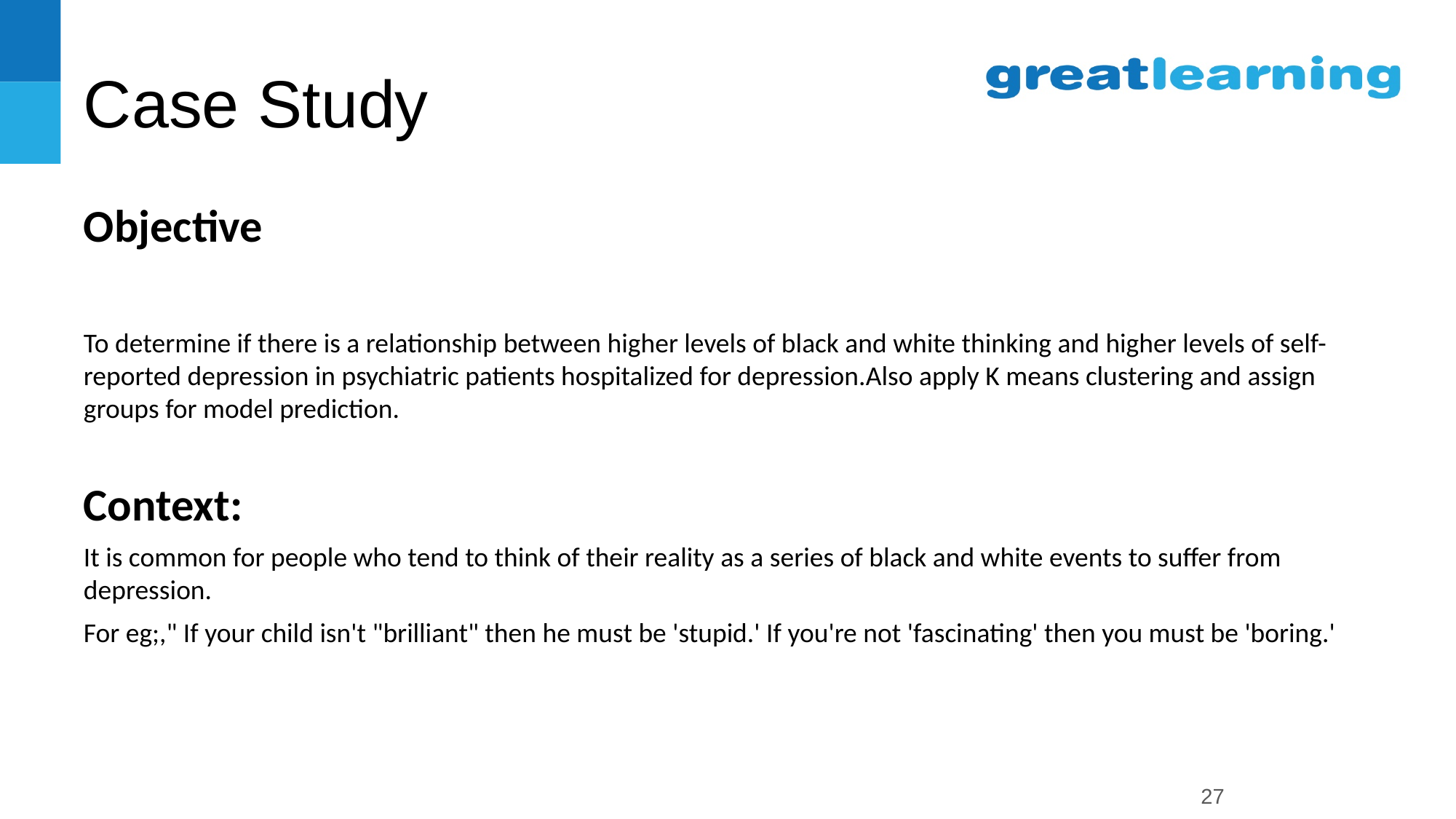

# Case Study
Objective

To determine if there is a relationship between higher levels of black and white thinking and higher levels of self-reported depression in psychiatric patients hospitalized for depression.Also apply K means clustering and assign groups for model prediction.

Context:
It is common for people who tend to think of their reality as a series of black and white events to suffer from depression.
For eg;," If your child isn't "brilliant" then he must be 'stupid.' If you're not 'fascinating' then you must be 'boring.'

27